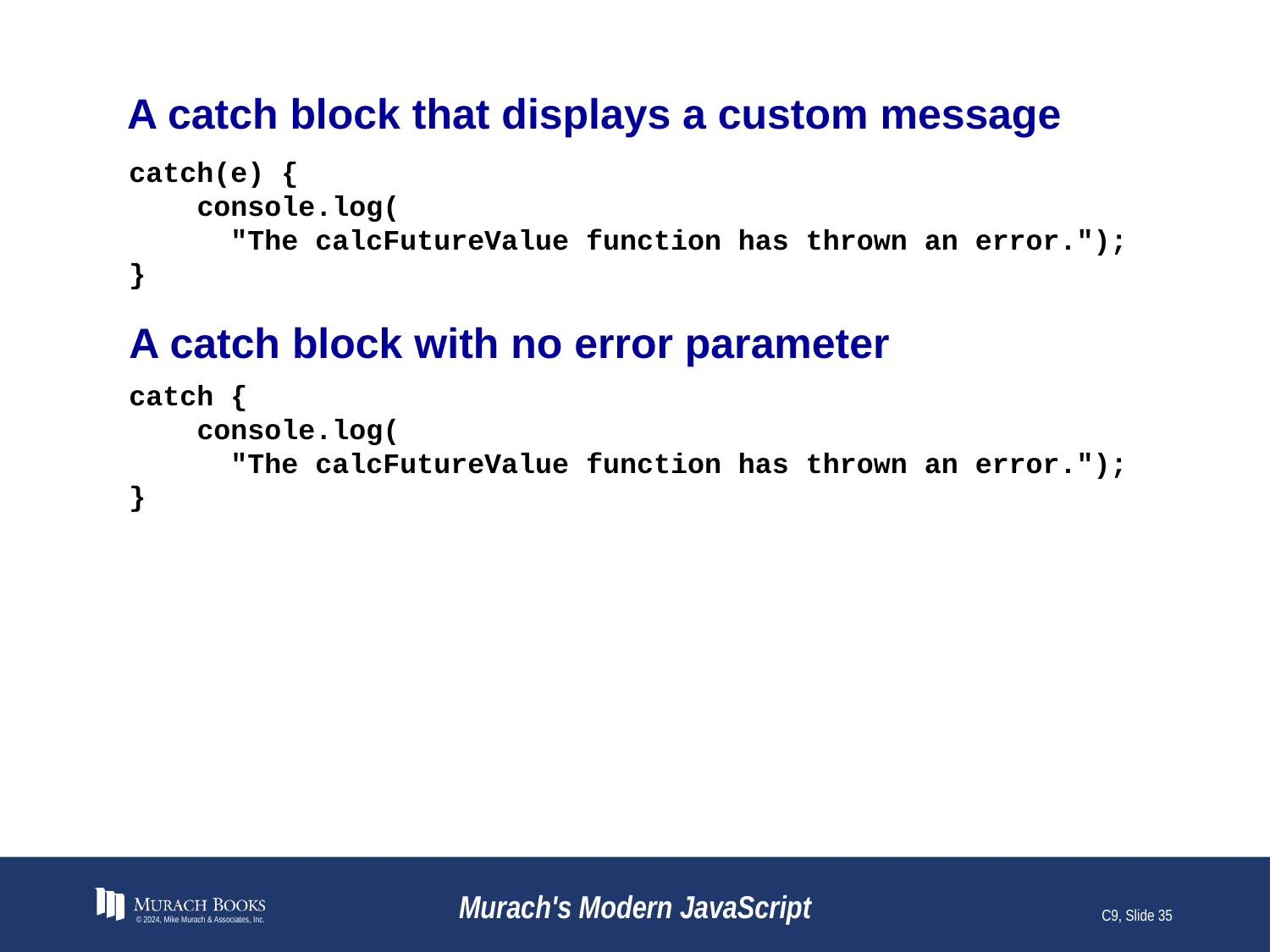

# A catch block that displays a custom message
catch(e) {
    console.log(
      "The calcFutureValue function has thrown an error.");
}
A catch block with no error parameter
catch {
    console.log(
      "The calcFutureValue function has thrown an error.");
}

© 2024, Mike Murach & Associates, Inc.
Murach's Modern JavaScript

C9, Slide 35